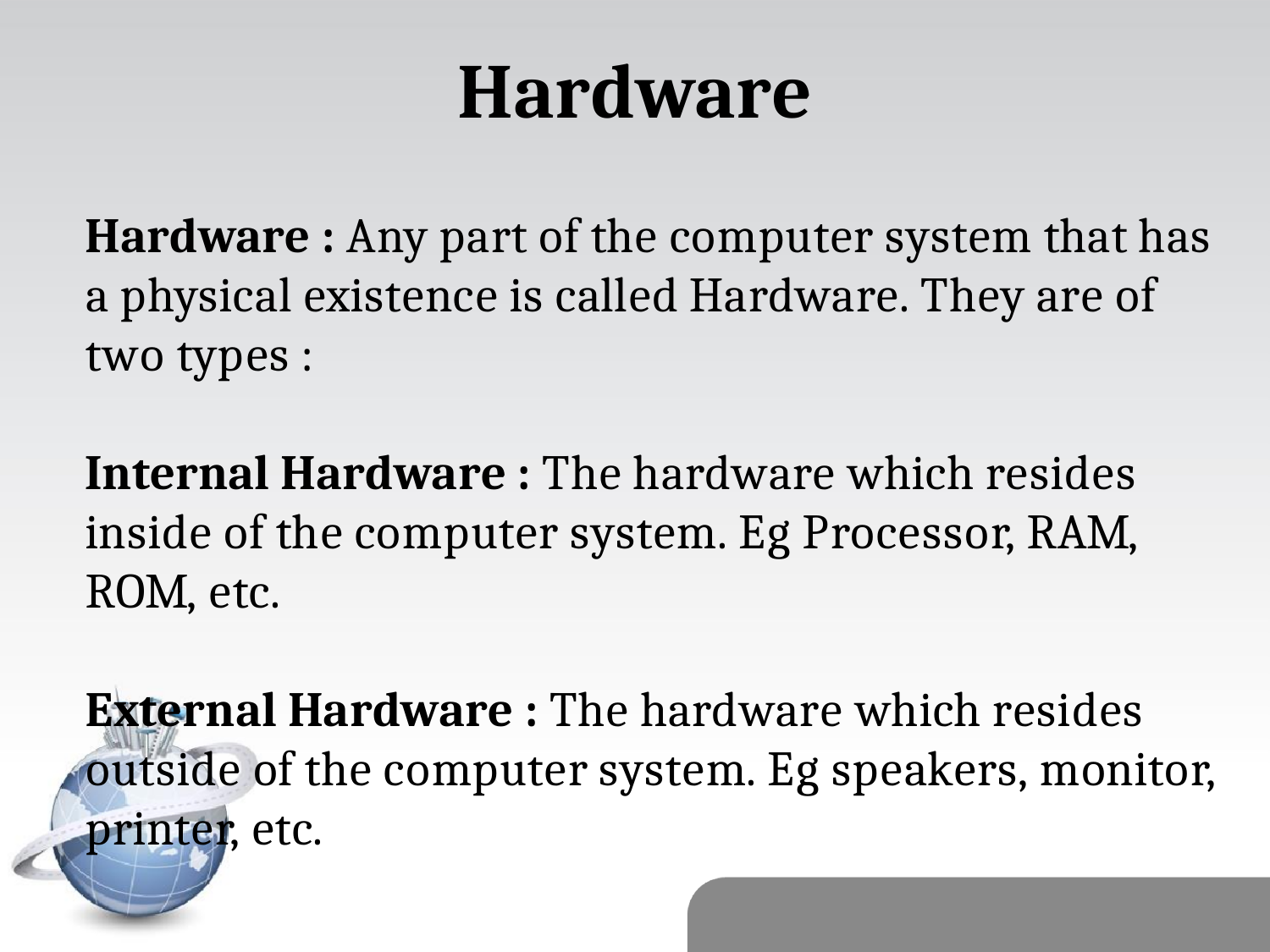

# Hardware
Hardware : Any part of the computer system that has a physical existence is called Hardware. They are of two types :

Internal Hardware : The hardware which resides inside of the computer system. Eg Processor, RAM, ROM, etc.

External Hardware : The hardware which resides outside of the computer system. Eg speakers, monitor, printer, etc.